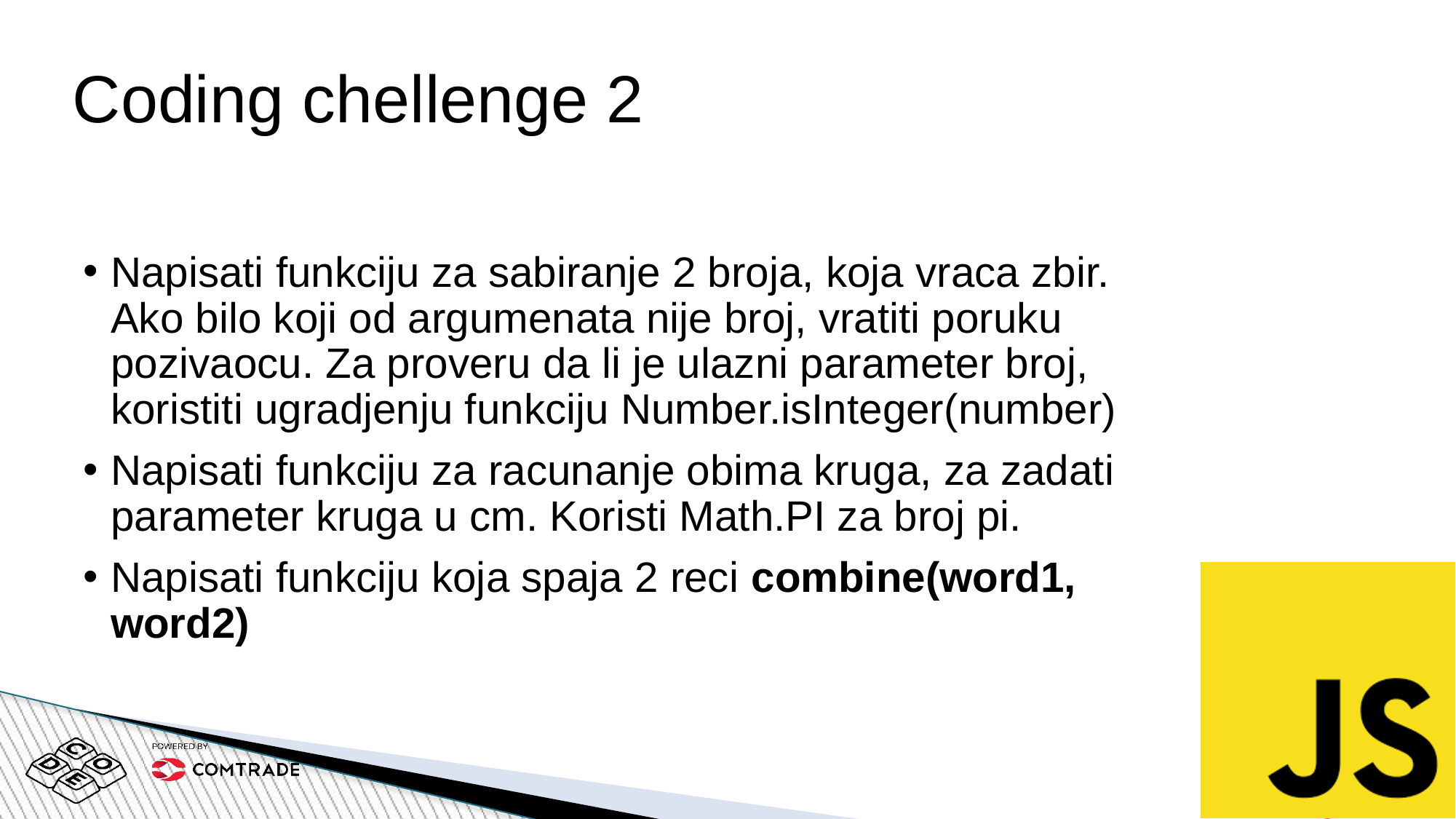

# Coding chellenge 2
Napisati funkciju za sabiranje 2 broja, koja vraca zbir. Ako bilo koji od argumenata nije broj, vratiti poruku pozivaocu. Za proveru da li je ulazni parameter broj, koristiti ugradjenju funkciju Number.isInteger(number)
Napisati funkciju za racunanje obima kruga, za zadati parameter kruga u cm. Koristi Math.PI za broj pi.
Napisati funkciju koja spaja 2 reci combine(word1, word2)